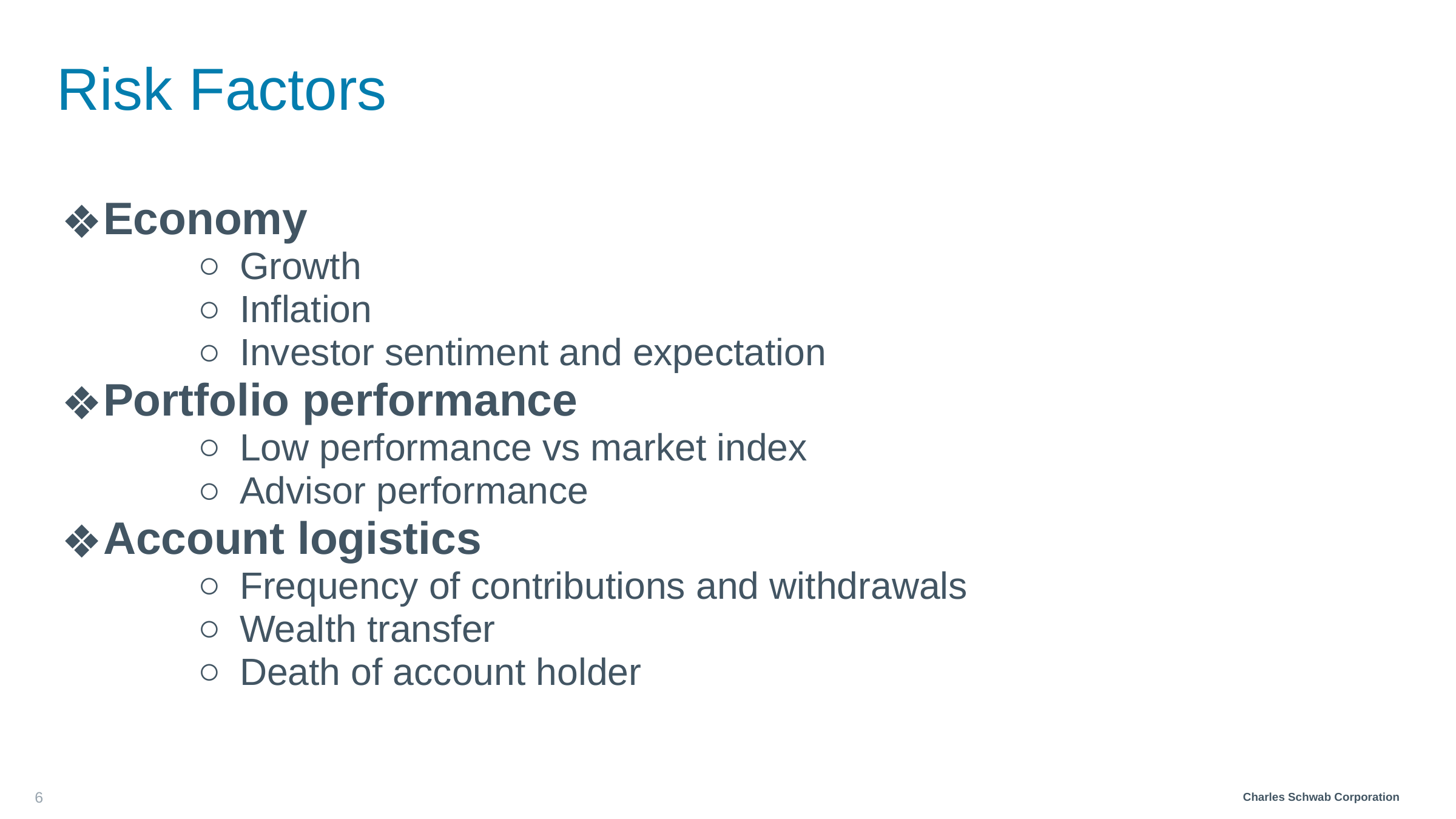

# Risk Factors
Economy
Growth
Inflation
Investor sentiment and expectation
Portfolio performance
Low performance vs market index
Advisor performance
Account logistics
Frequency of contributions and withdrawals
Wealth transfer
Death of account holder

6